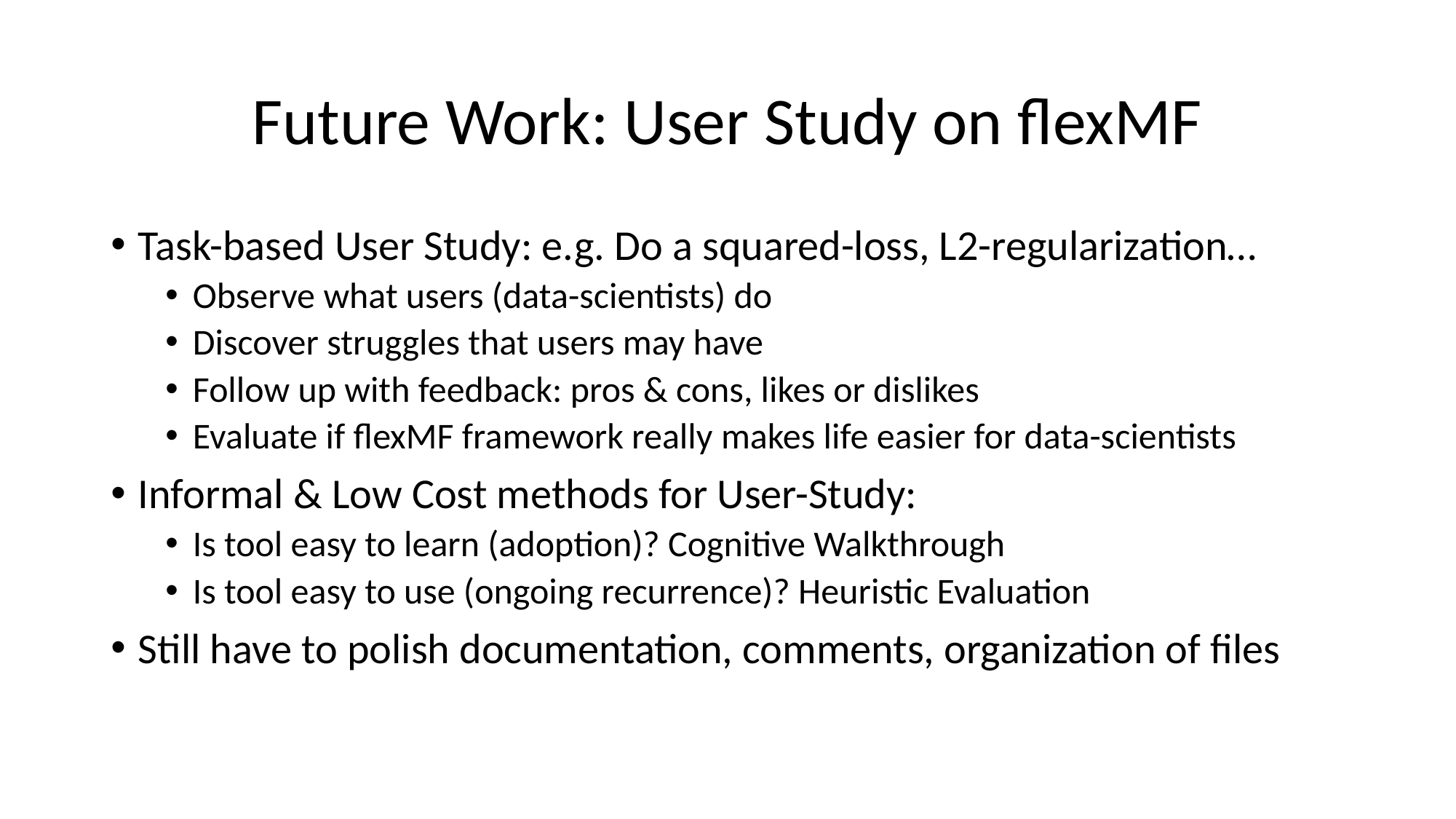

# Future Work: User Study on flexMF
Task-based User Study: e.g. Do a squared-loss, L2-regularization…
Observe what users (data-scientists) do
Discover struggles that users may have
Follow up with feedback: pros & cons, likes or dislikes
Evaluate if flexMF framework really makes life easier for data-scientists
Informal & Low Cost methods for User-Study:
Is tool easy to learn (adoption)? Cognitive Walkthrough
Is tool easy to use (ongoing recurrence)? Heuristic Evaluation
Still have to polish documentation, comments, organization of files